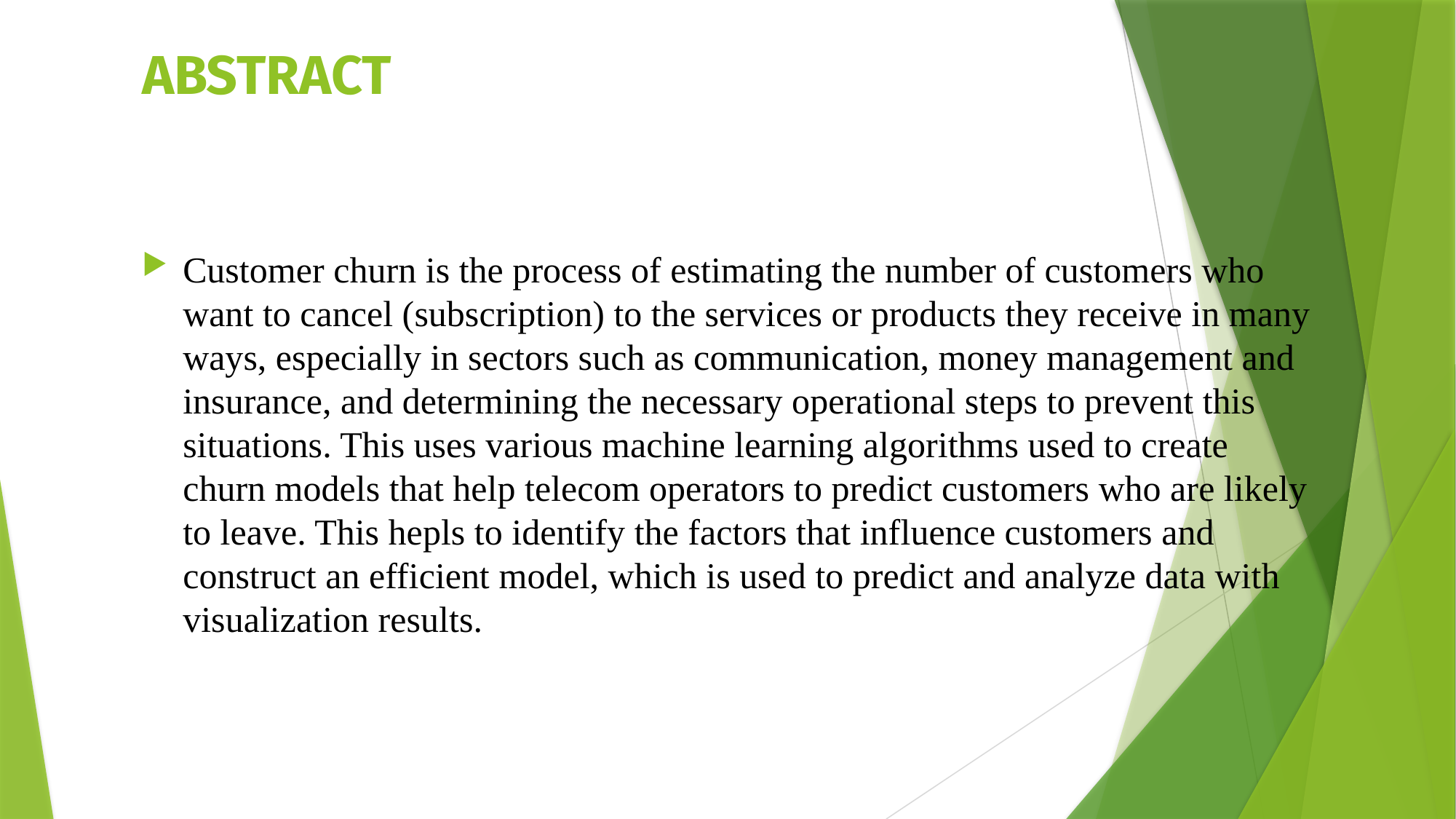

# ABSTRACT
Customer churn is the process of estimating the number of customers who want to cancel (subscription) to the services or products they receive in many ways, especially in sectors such as communication, money management and insurance, and determining the necessary operational steps to prevent this situations. This uses various machine learning algorithms used to create churn models that help telecom operators to predict customers who are likely to leave. This hepls to identify the factors that influence customers and construct an efficient model, which is used to predict and analyze data with visualization results.